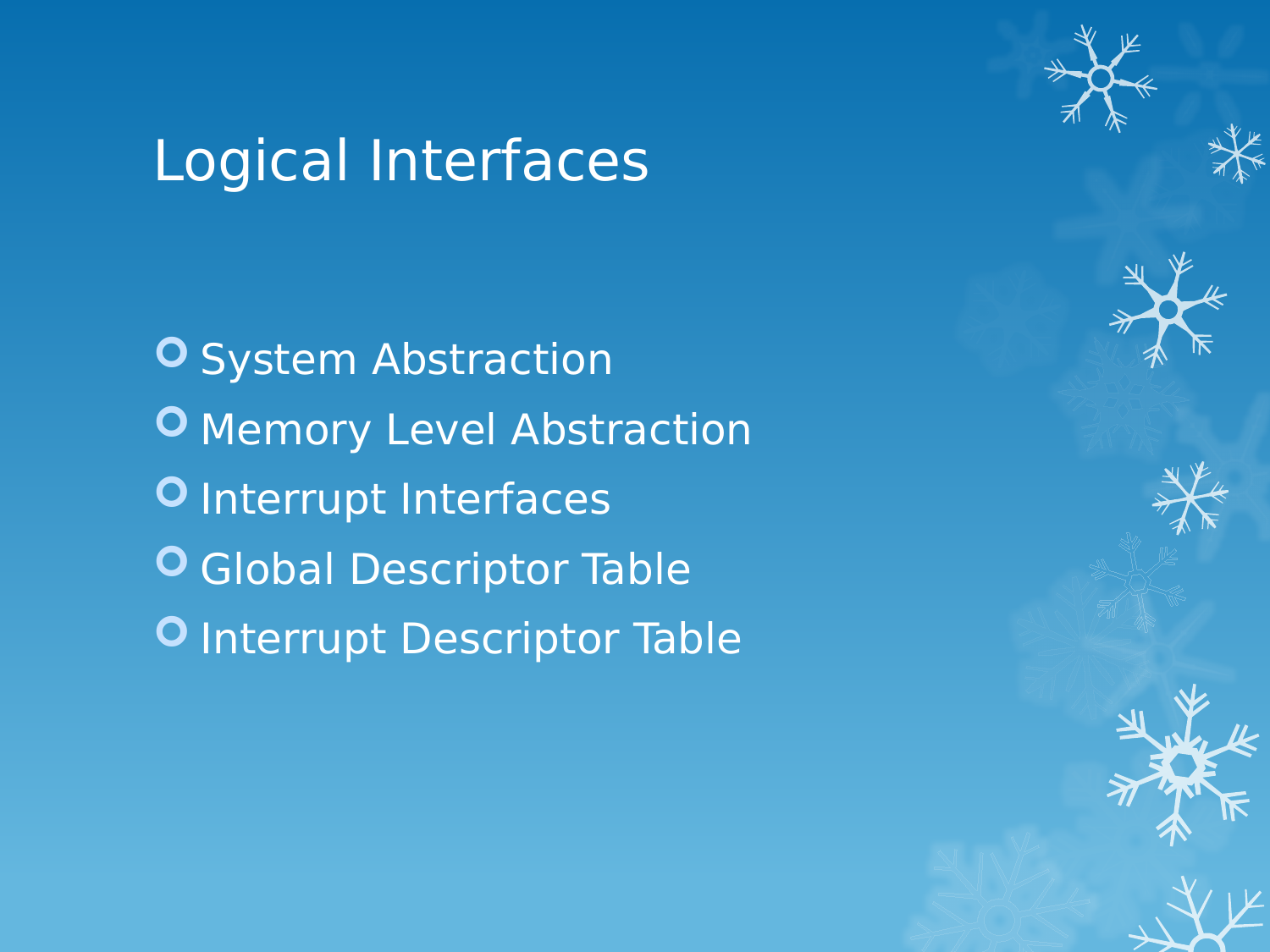

# Logical Interfaces
System Abstraction
Memory Level Abstraction
Interrupt Interfaces
Global Descriptor Table
Interrupt Descriptor Table